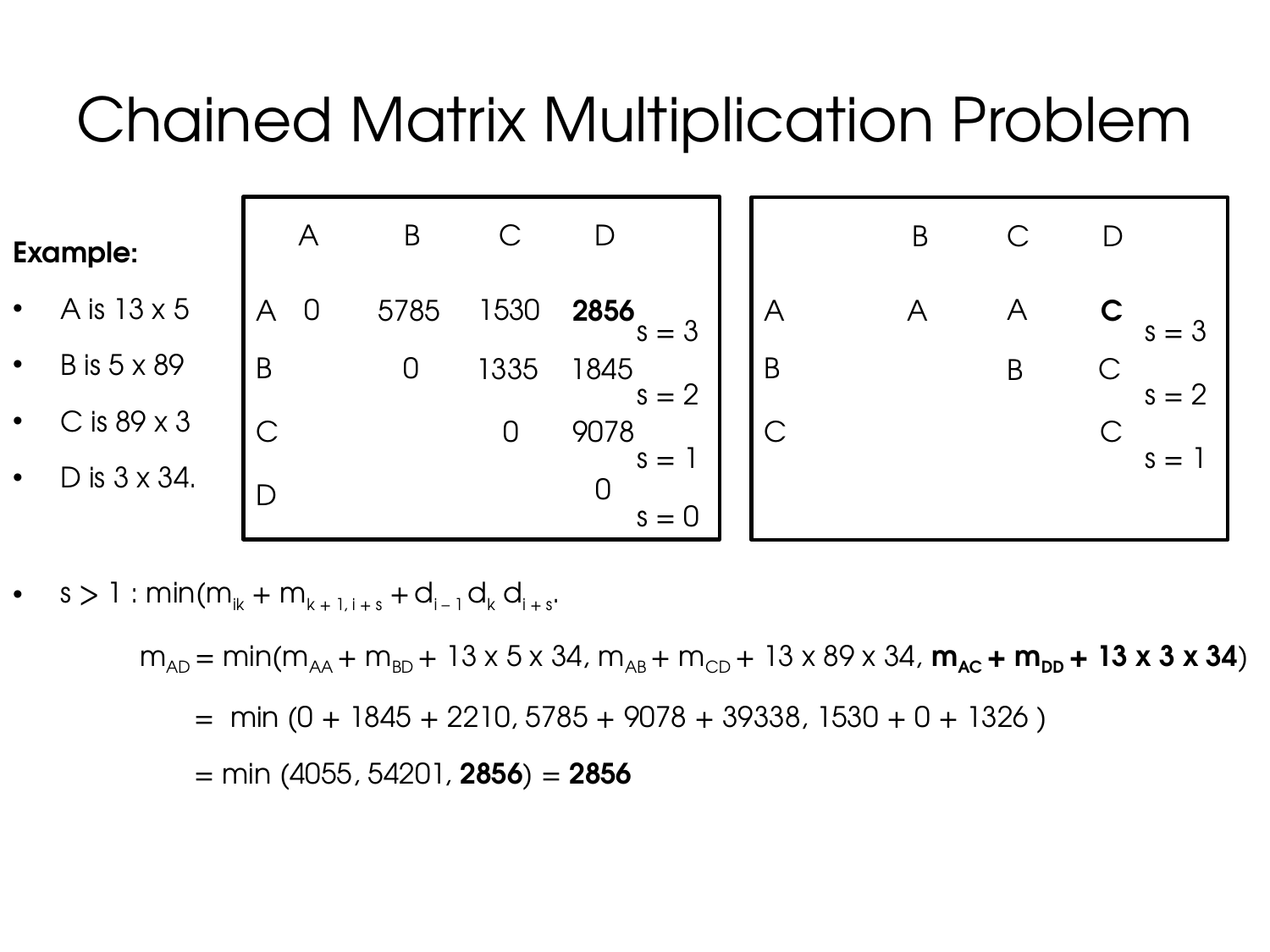

# Chained Matrix Multiplication Problem

A
C
D
0
5785
A
B
0
C
0
0
D
s = 0
B
1335
9078
1530
1845
2856
s = 2
s = 1
s = 3

C
D
A
A
B
C
B
B
C
A
C
C
s = 2
s = 1
s = 3
Example:
A is 13 x 5
B is 5 x 89
C is 89 x 3
D is 3 x 34.

s > 1 : min(mik + mk + 1, i + s + di – 1 dk di + s.
	mAD = min(mAA + mBD + 13 x 5 x 34, mAB + mCD + 13 x 89 x 34, mAC + mDD + 13 x 3 x 34)
	       =  min (0 + 1845 + 2210, 5785 + 9078 + 39338, 1530 + 0 + 1326 )
	       = min (4055, 54201, 2856) = 2856